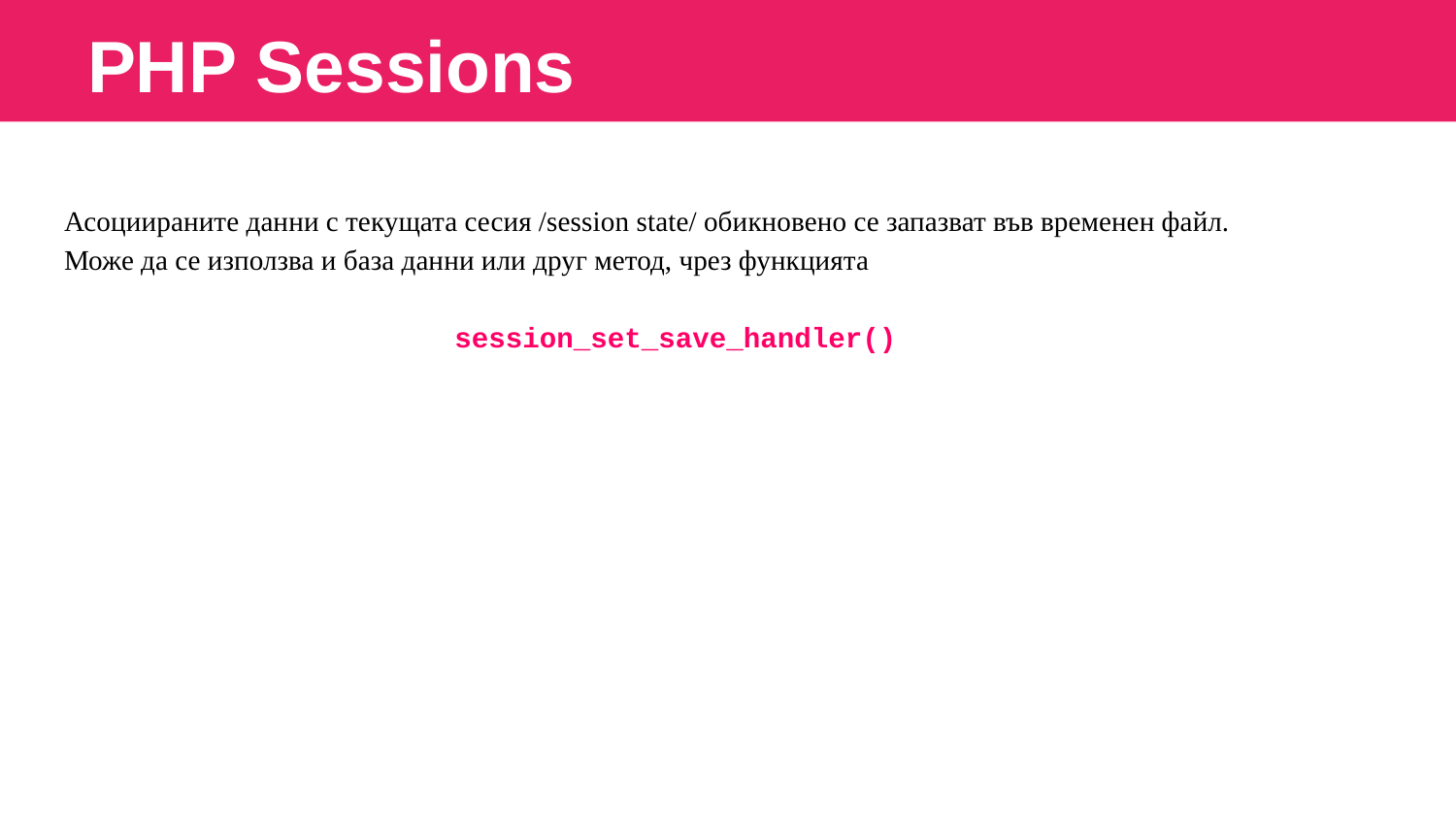

PHP Sessions
Асоциираните данни с текущата сесия /session state/ обикновено се запазват във временен файл.
Може да се използва и база данни или друг метод, чрез функцията

session_set_save_handler()